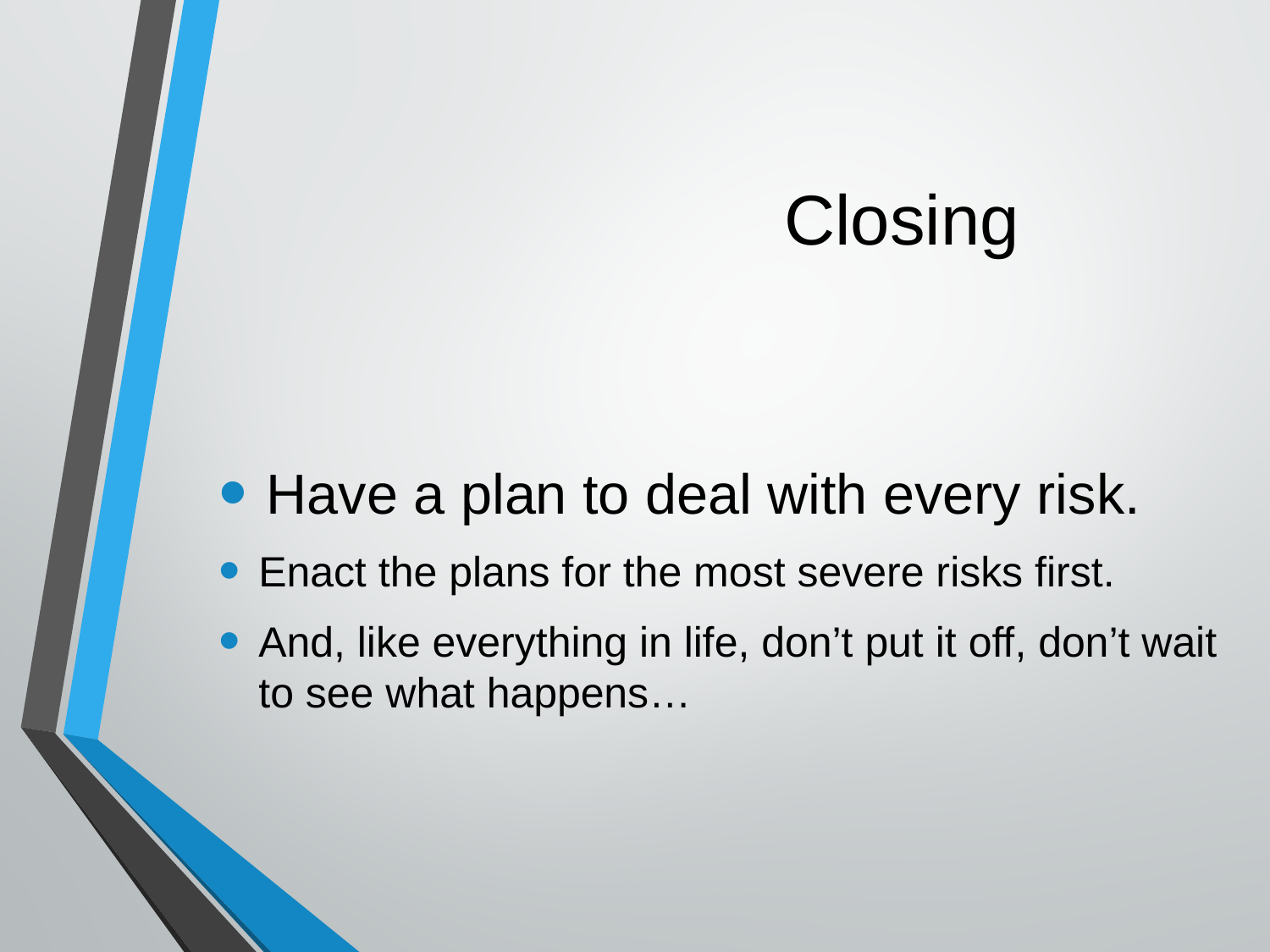

# Closing
Have a plan to deal with every risk.
Enact the plans for the most severe risks first.
And, like everything in life, don’t put it off, don’t wait to see what happens…